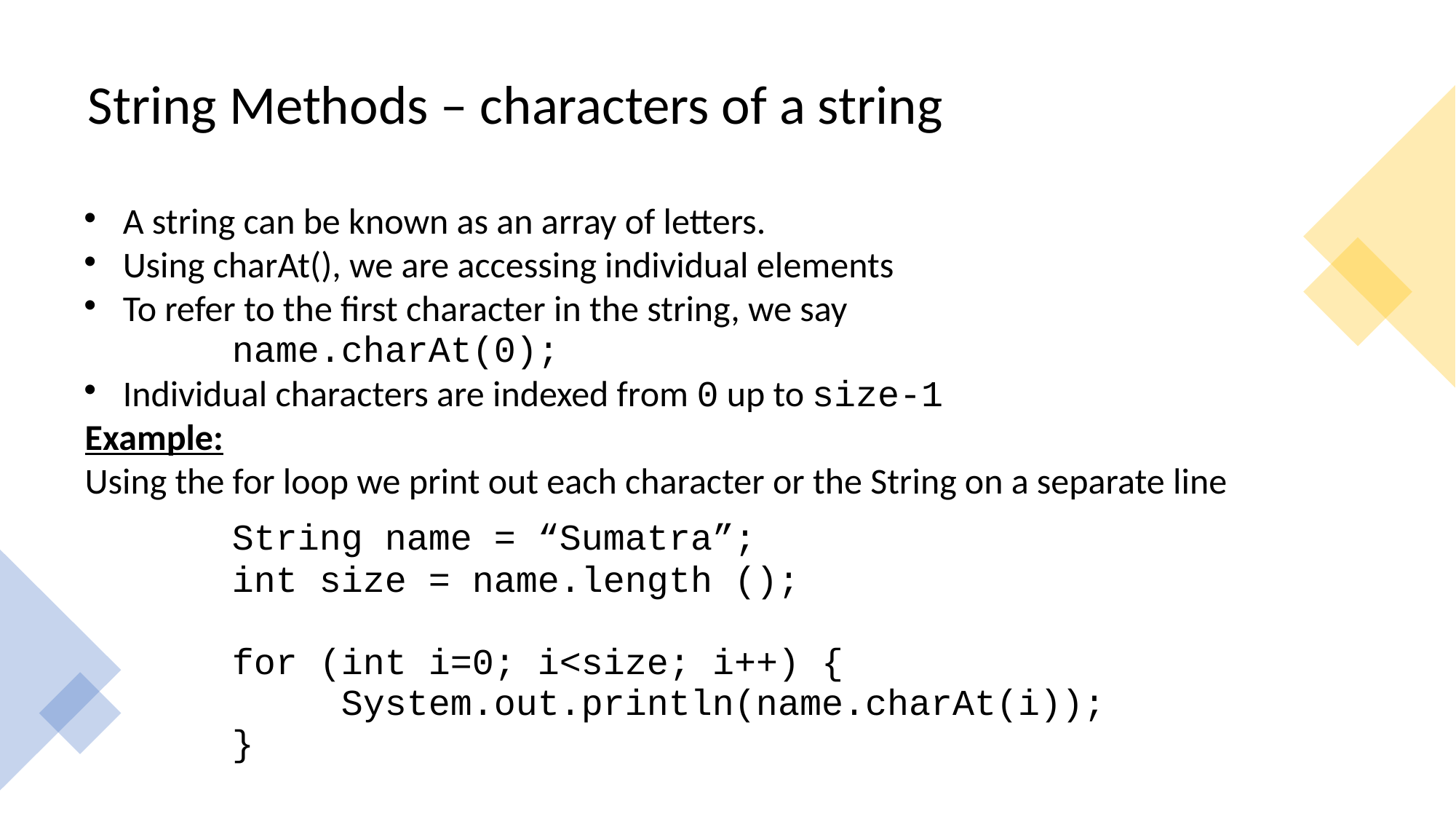

# String Methods – characters of a string

A string can be known as an array of letters.
Using charAt(), we are accessing individual elements
To refer to the first character in the string, we say
 		name.charAt(0);
Individual characters are indexed from 0 up to size-1
Example:
Using the for loop we print out each character or the String on a separate line
		String name = “Sumatra”;
 		int size = name.length ();

 		for (int i=0; i<size; i++) {
 		System.out.println(name.charAt(i));
   	}